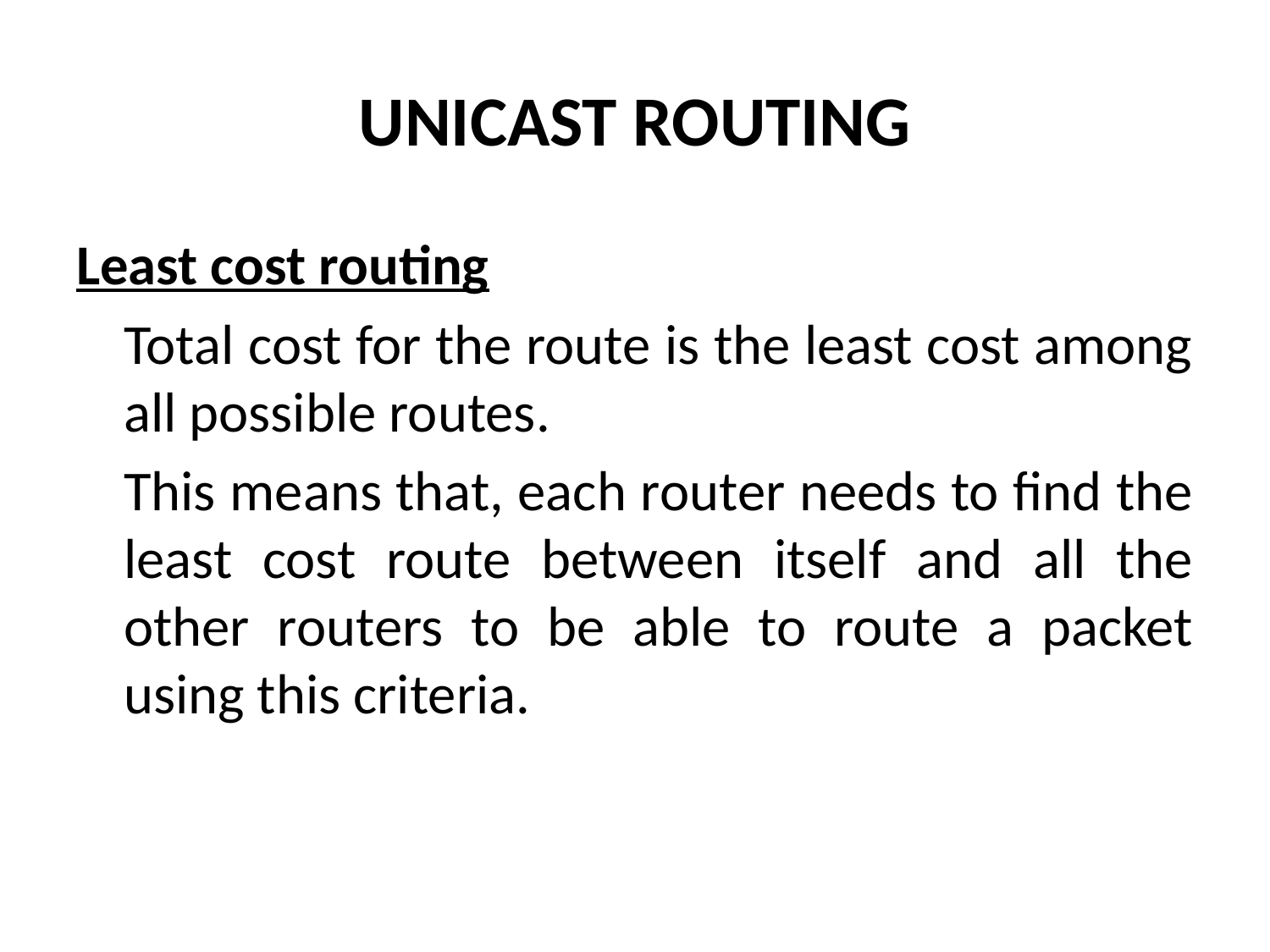

# UNICAST ROUTING
Least cost routing
	Total cost for the route is the least cost among all possible routes.
	This means that, each router needs to find the least cost route between itself and all the other routers to be able to route a packet using this criteria.